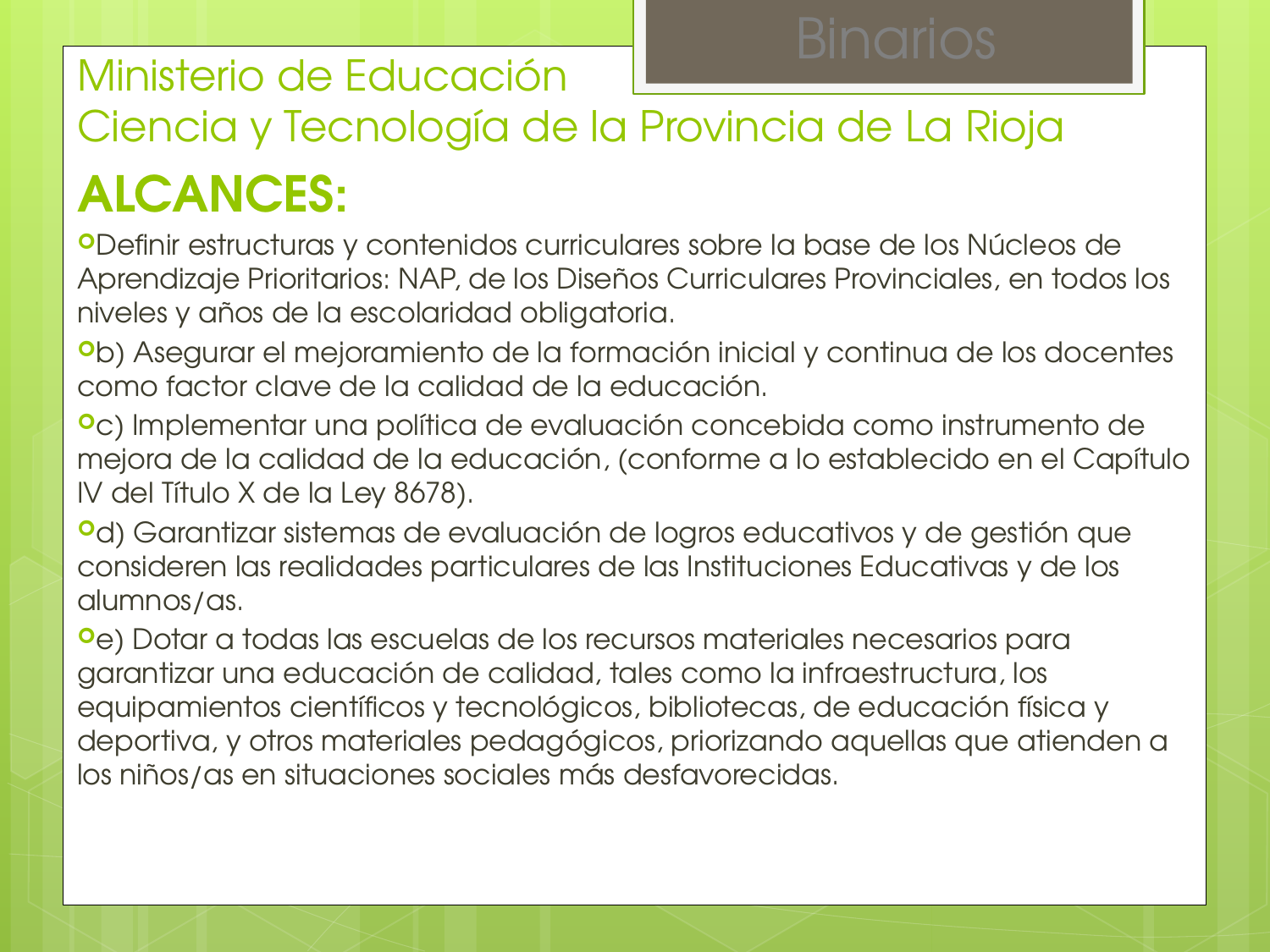

Binarios
Ministerio de Educación
Ciencia y Tecnología de la Provincia de La Rioja
ALCANCES:
Definir estructuras y contenidos curriculares sobre la base de los Núcleos de Aprendizaje Prioritarios: NAP, de los Diseños Curriculares Provinciales, en todos los niveles y años de la escolaridad obligatoria.
b) Asegurar el mejoramiento de la formación inicial y continua de los docentes como factor clave de la calidad de la educación.
c) Implementar una política de evaluación concebida como instrumento de mejora de la calidad de la educación, (conforme a lo establecido en el Capítulo IV del Título X de la Ley 8678).
d) Garantizar sistemas de evaluación de logros educativos y de gestión que consideren las realidades particulares de las Instituciones Educativas y de los alumnos/as.
e) Dotar a todas las escuelas de los recursos materiales necesarios para garantizar una educación de calidad, tales como la infraestructura, los equipamientos científicos y tecnológicos, bibliotecas, de educación física y deportiva, y otros materiales pedagógicos, priorizando aquellas que atienden a los niños/as en situaciones sociales más desfavorecidas.